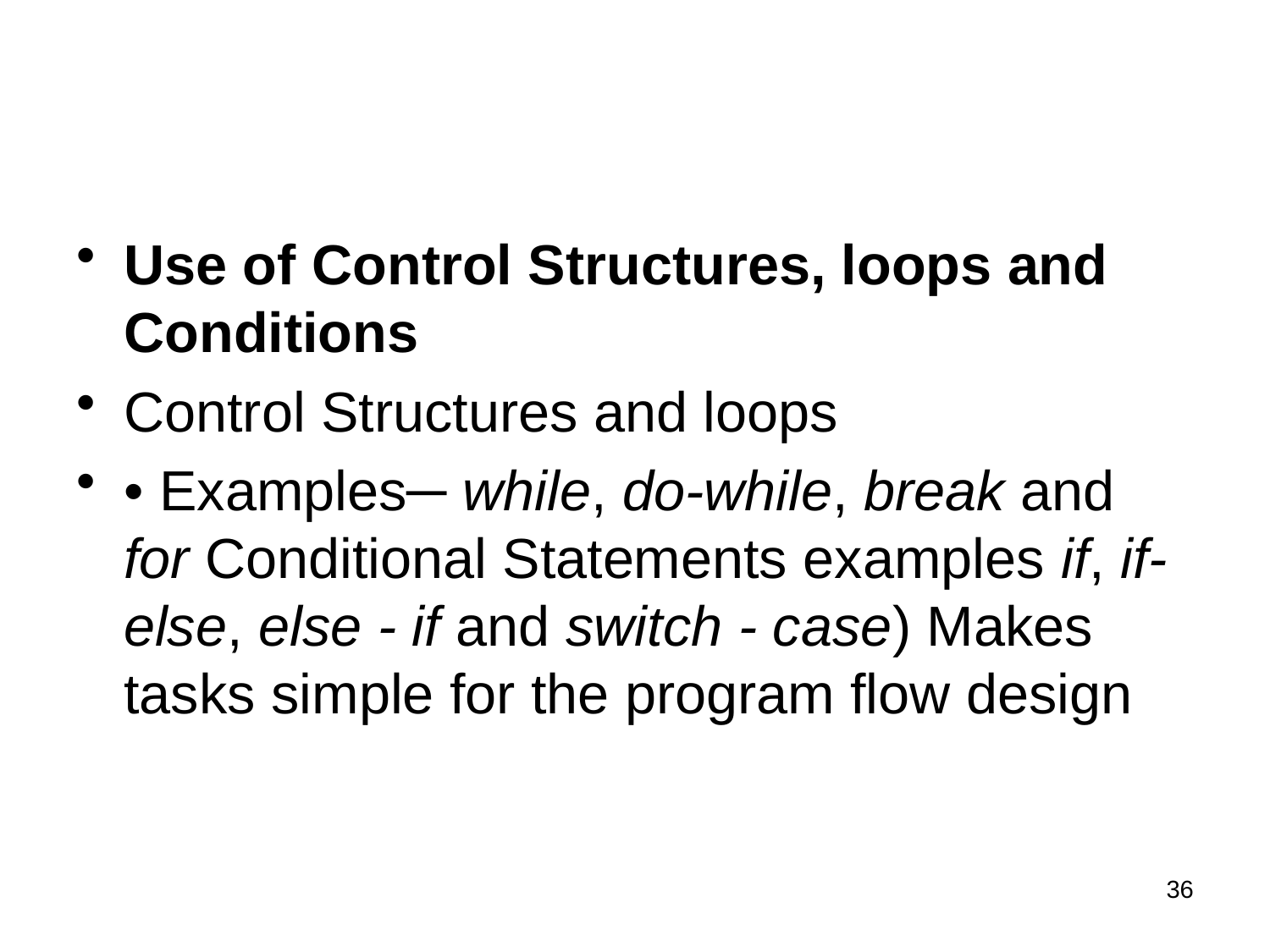

#
Use of Control Structures, loops and Conditions
Control Structures and loops
• Examples─ while, do-while, break and for Conditional Statements examples if, if- else, else - if and switch - case) Makes tasks simple for the program flow design
36